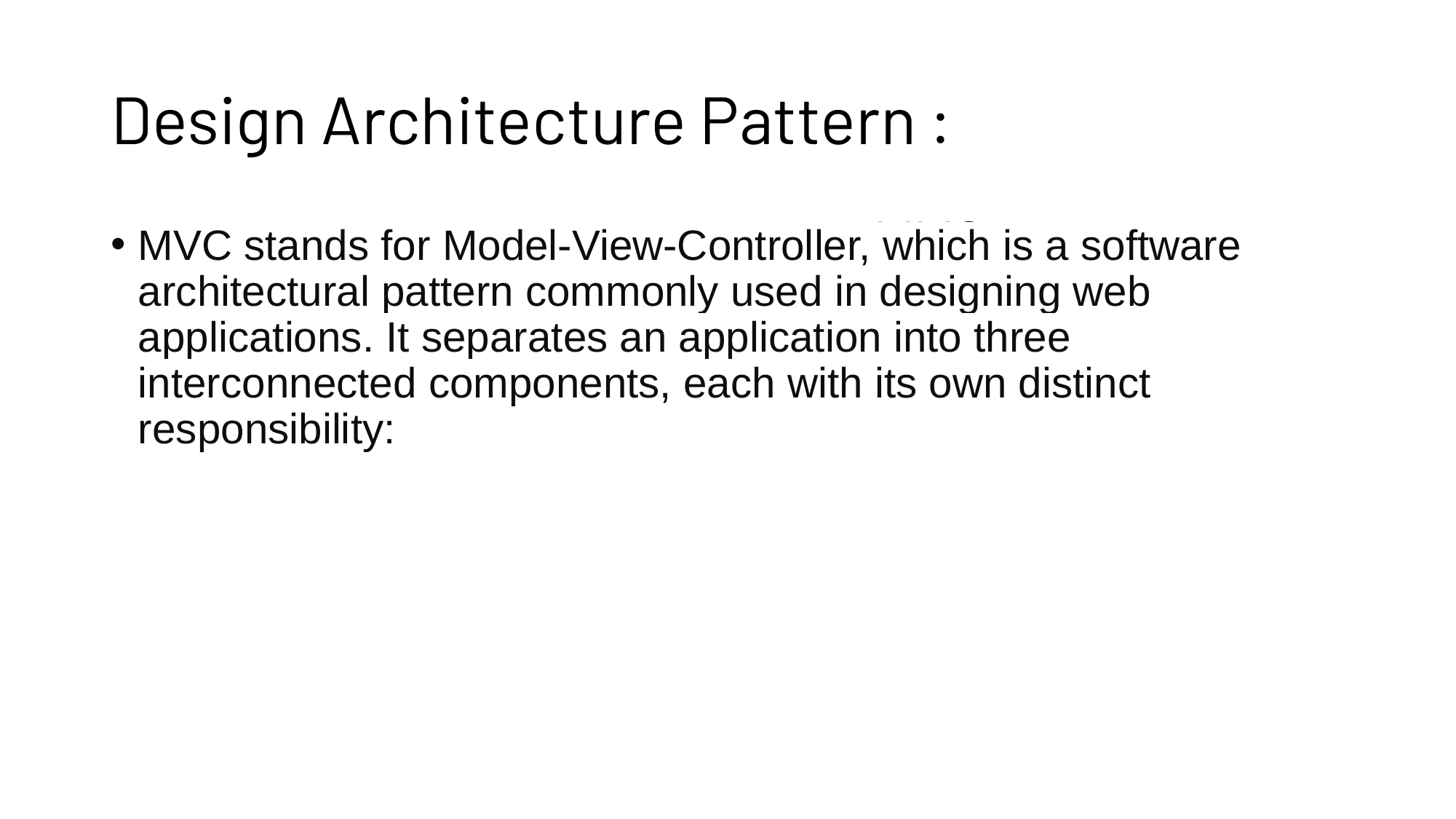

Design Architecture Pattern :
# MVC
MVC stands for Model-View-Controller, which is a software architectural pattern commonly used in designing web applications. It separates an application into three interconnected components, each with its own distinct responsibility: